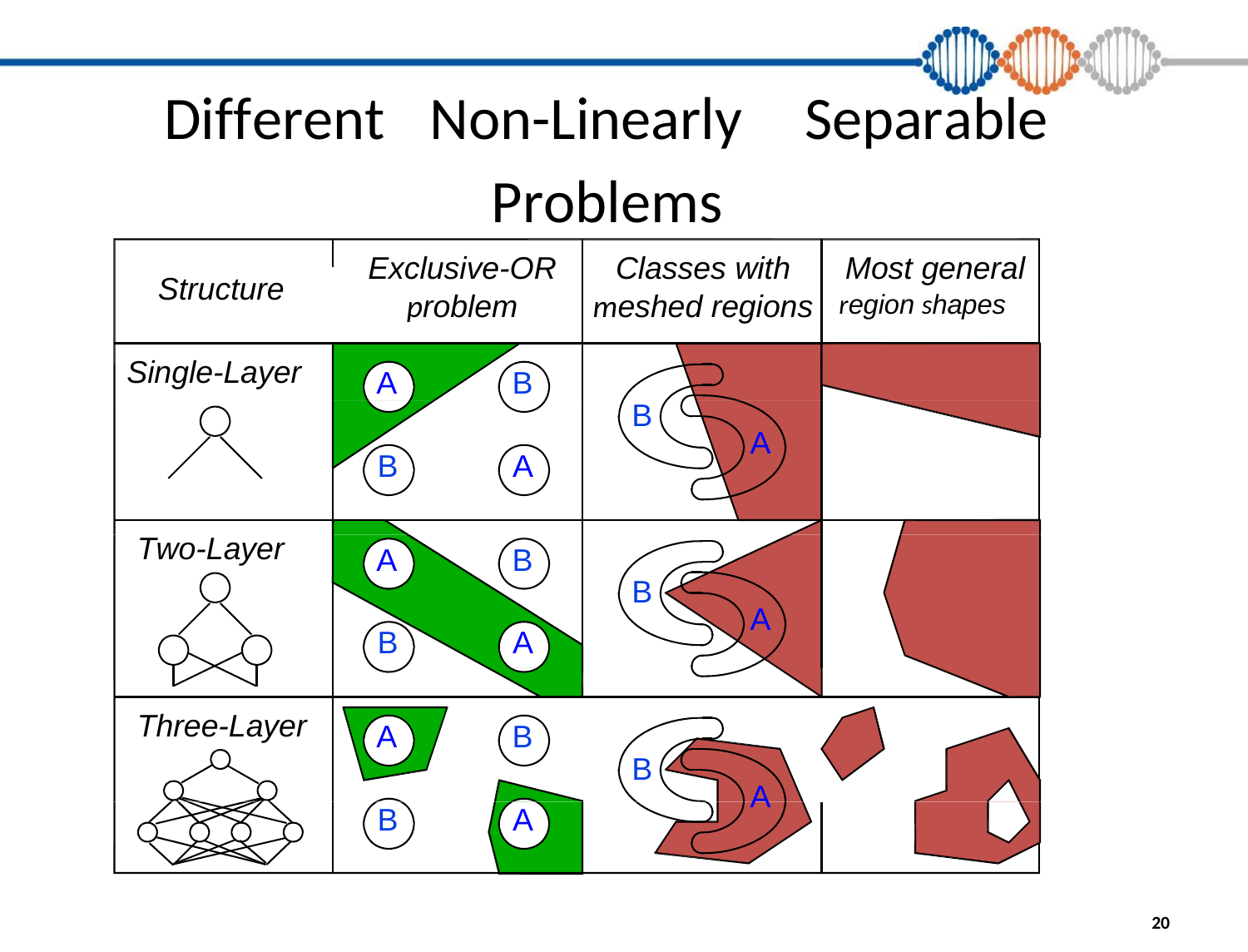

Different
Non-Linearly
Separable

Problems

Structure

Exclusive-OR
problem

Classes with
meshed regions

Most general

Exclusive             Classes with               general

region shapes

Single-Layer

A             B
B             A

B

A

Two-Layer

A             B
B             A

B

A

Three-Layer

A             B
B             A

B

A

Department of Computer S
20